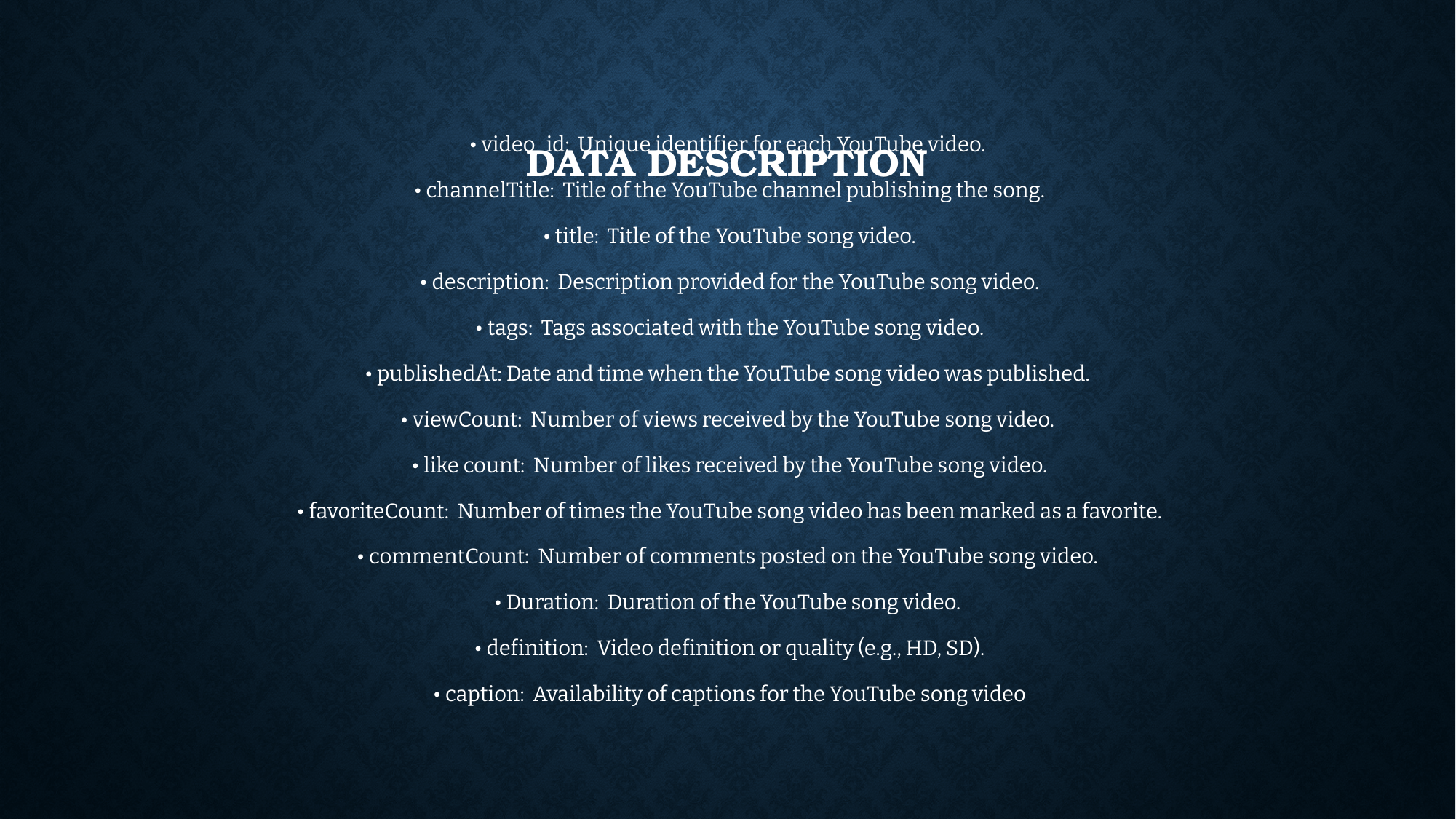

• video_id:  Unique identifier for each YouTube video.
 • channelTitle:  Title of the YouTube channel publishing the song.
 • title:  Title of the YouTube song video.
 • description:  Description provided for the YouTube song video.
 • tags:  Tags associated with the YouTube song video.
 • publishedAt: Date and time when the YouTube song video was published.
• viewCount:  Number of views received by the YouTube song video.
 • like count:  Number of likes received by the YouTube song video.
 • favoriteCount:  Number of times the YouTube song video has been marked as a favorite.
 • commentCount:  Number of comments posted on the YouTube song video.
• Duration:  Duration of the YouTube song video.
 • definition:  Video definition or quality (e.g., HD, SD).
 • caption:  Availability of captions for the YouTube song video
# DATA DESCRIPTION